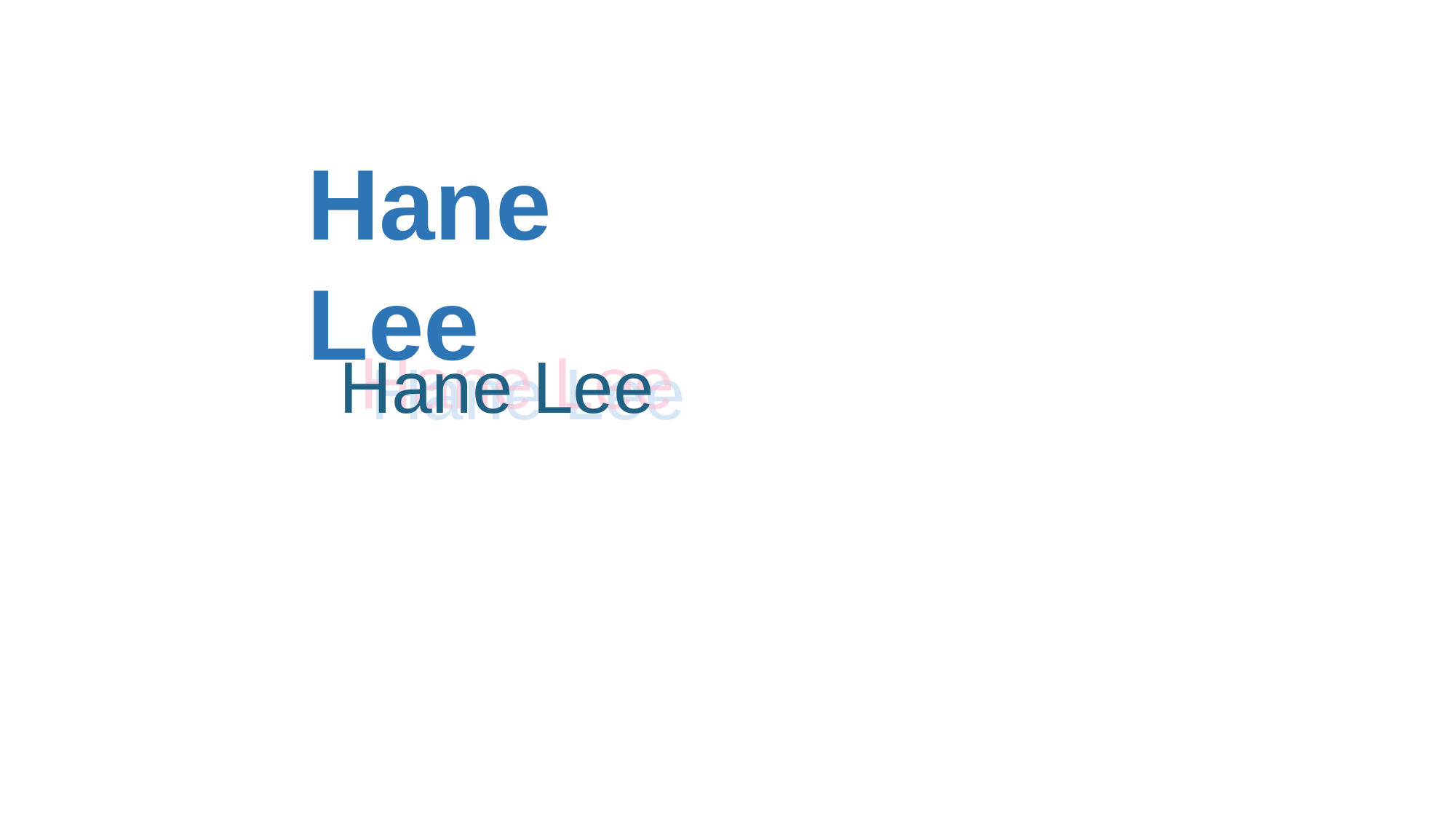

Hane Lee
Hane Lee
Hane Lee
Hane Lee